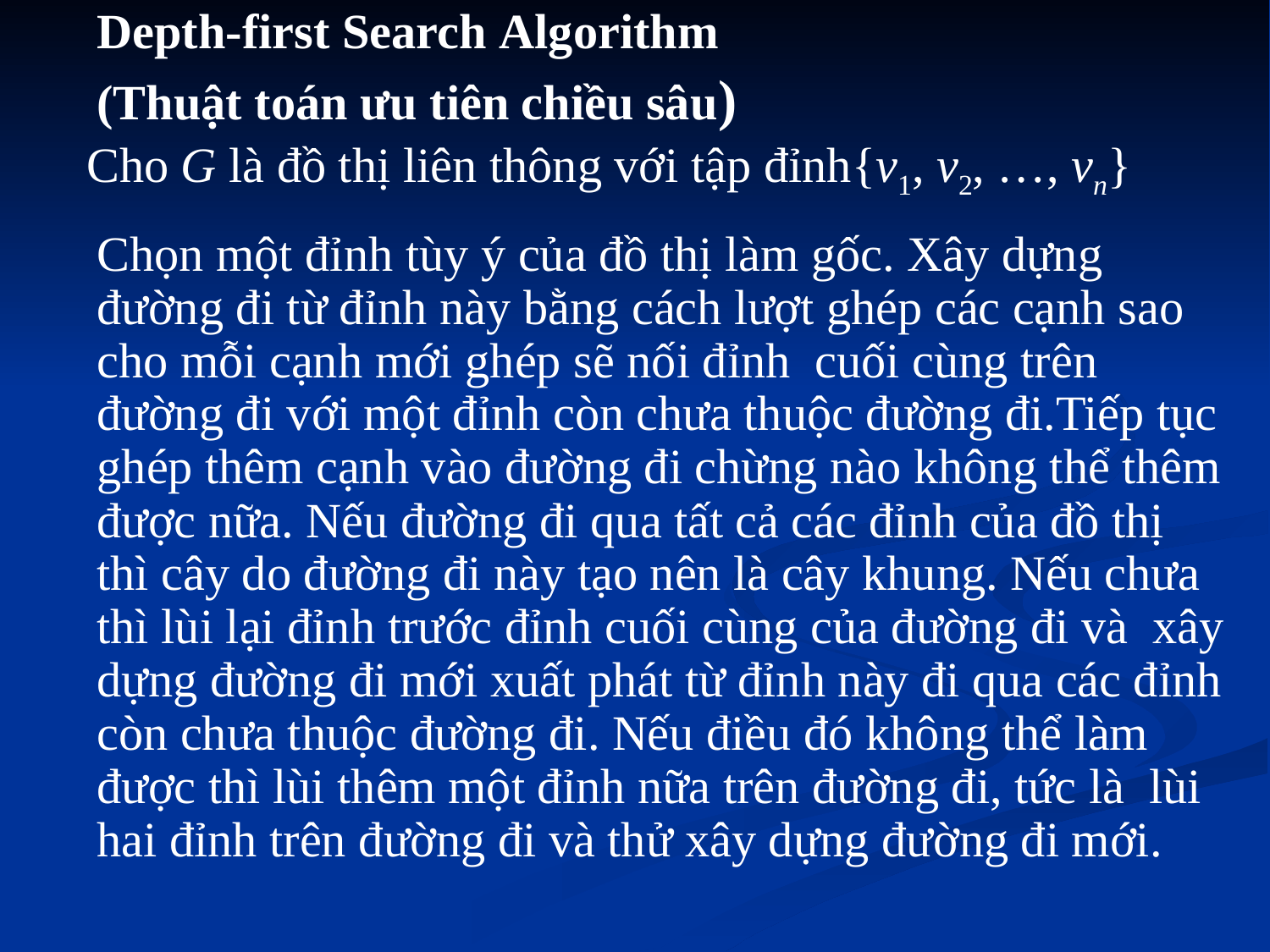

Depth-first Search Algorithm
(Thuật toán ưu tiên chiều sâu)
Cho G là đồ thị liên thông với tập đỉnh{v1, v2, …, vn}
Chọn một đỉnh tùy ý của đồ thị làm gốc. Xây dựng đường đi từ đỉnh này bằng cách lượt ghép các cạnh sao cho mỗi cạnh mới ghép sẽ nối đỉnh  cuối cùng trên đường đi với một đỉnh còn chưa thuộc đường đi.Tiếp tục ghép thêm cạnh vào đường đi chừng nào không thể thêm được nữa. Nếu đường đi qua tất cả các đỉnh của đồ thị thì cây do đường đi này tạo nên là cây khung. Nếu chưa thì lùi lại đỉnh trước đỉnh cuối cùng của đường đi và  xây dựng đường đi mới xuất phát từ đỉnh này đi qua các đỉnh còn chưa thuộc đường đi. Nếu điều đó không thể làm được thì lùi thêm một đỉnh nữa trên đường đi, tức là  lùi hai đỉnh trên đường đi và thử xây dựng đường đi mới.